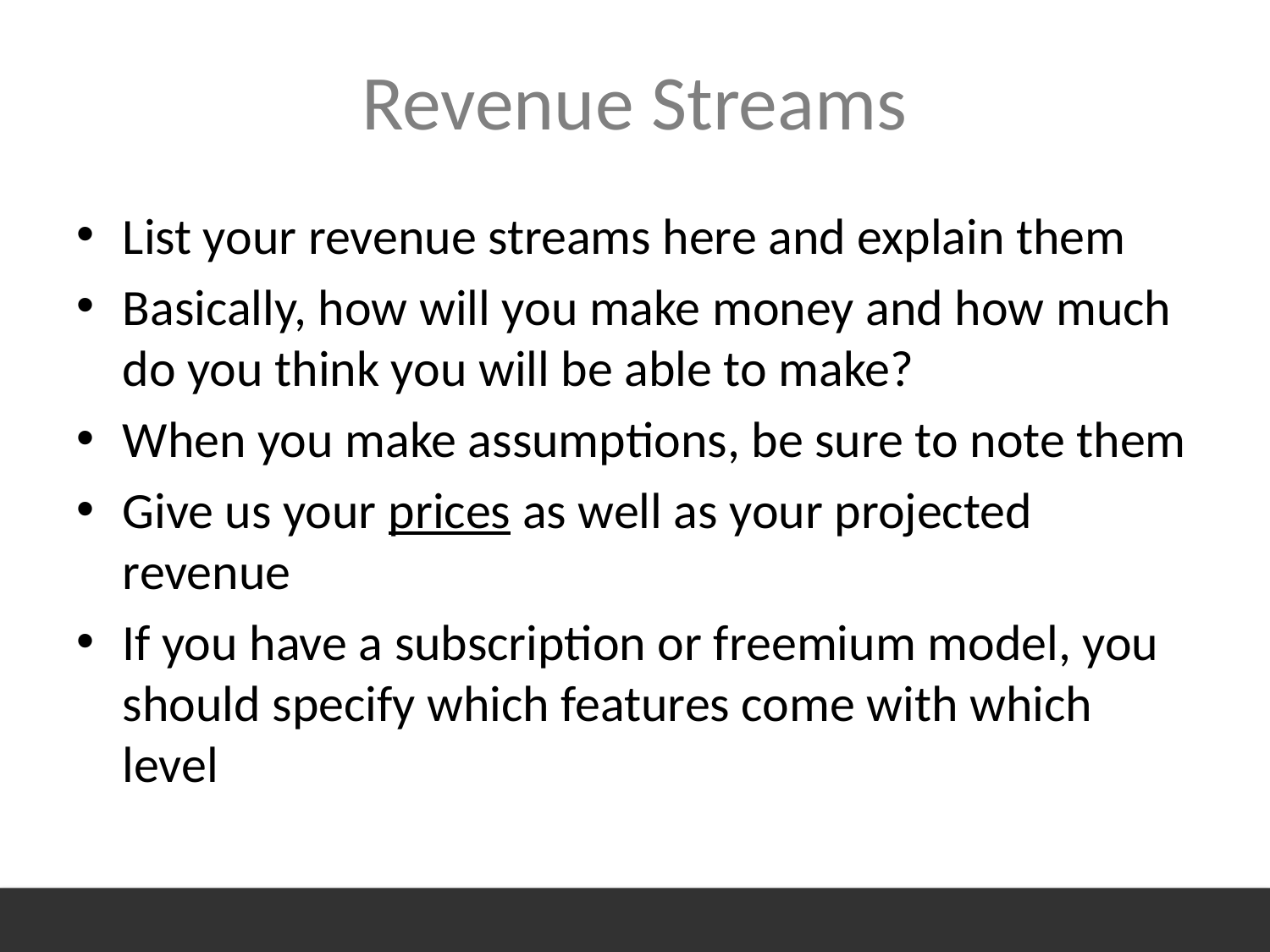

# Revenue Streams
List your revenue streams here and explain them
Basically, how will you make money and how much do you think you will be able to make?
When you make assumptions, be sure to note them
Give us your prices as well as your projected revenue
If you have a subscription or freemium model, you should specify which features come with which level